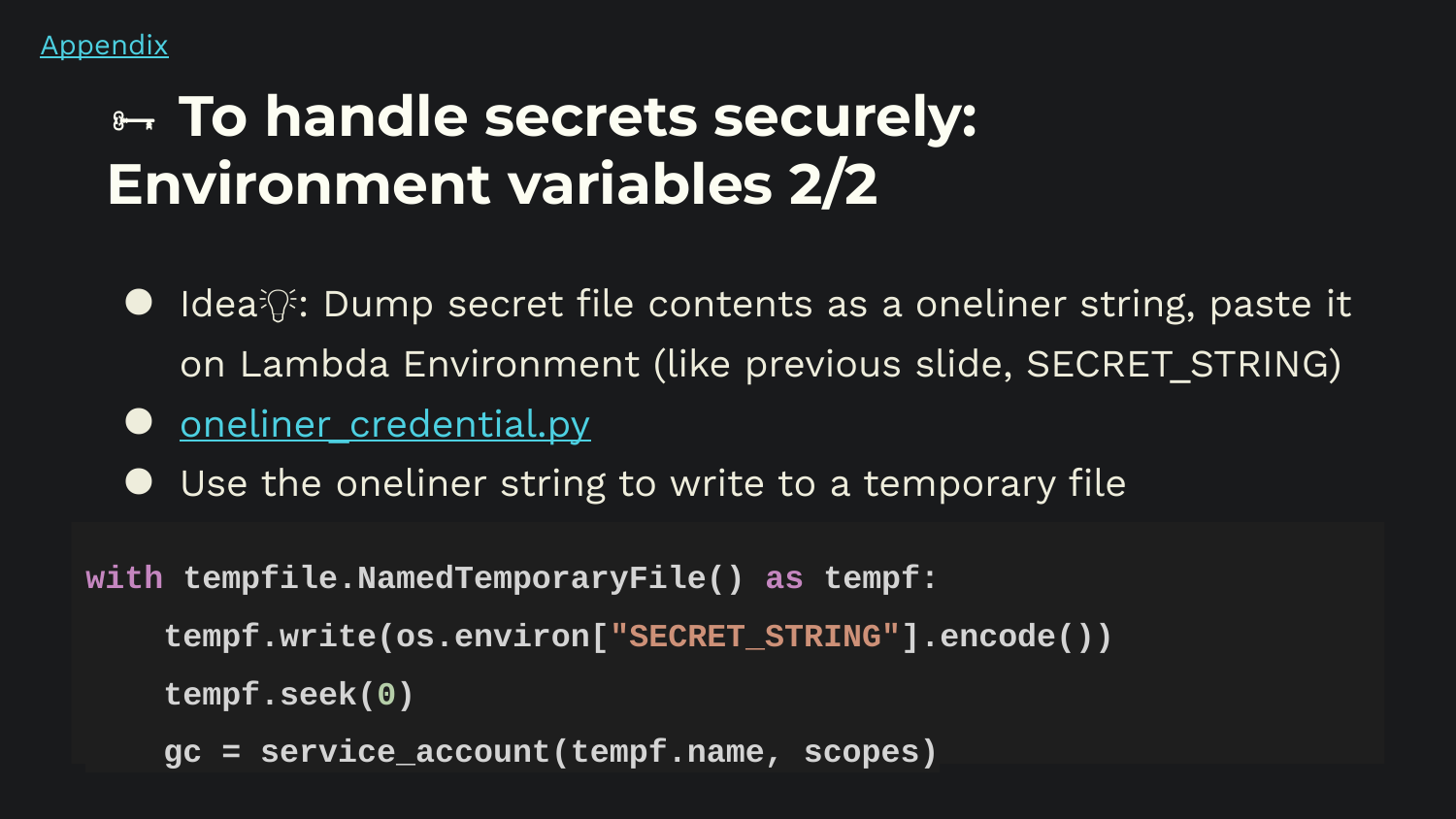

Appendix
# 🗝 To handle secrets securely:
Environment variables 2/2
Idea💡: Dump secret file contents as a oneliner string, paste it on Lambda Environment (like previous slide, SECRET_STRING)
oneliner_credential.py
Use the oneliner string to write to a temporary file
with tempfile.NamedTemporaryFile() as tempf:
    tempf.write(os.environ["SECRET_STRING"].encode())
    tempf.seek(0)
    gc = service_account(tempf.name, scopes)